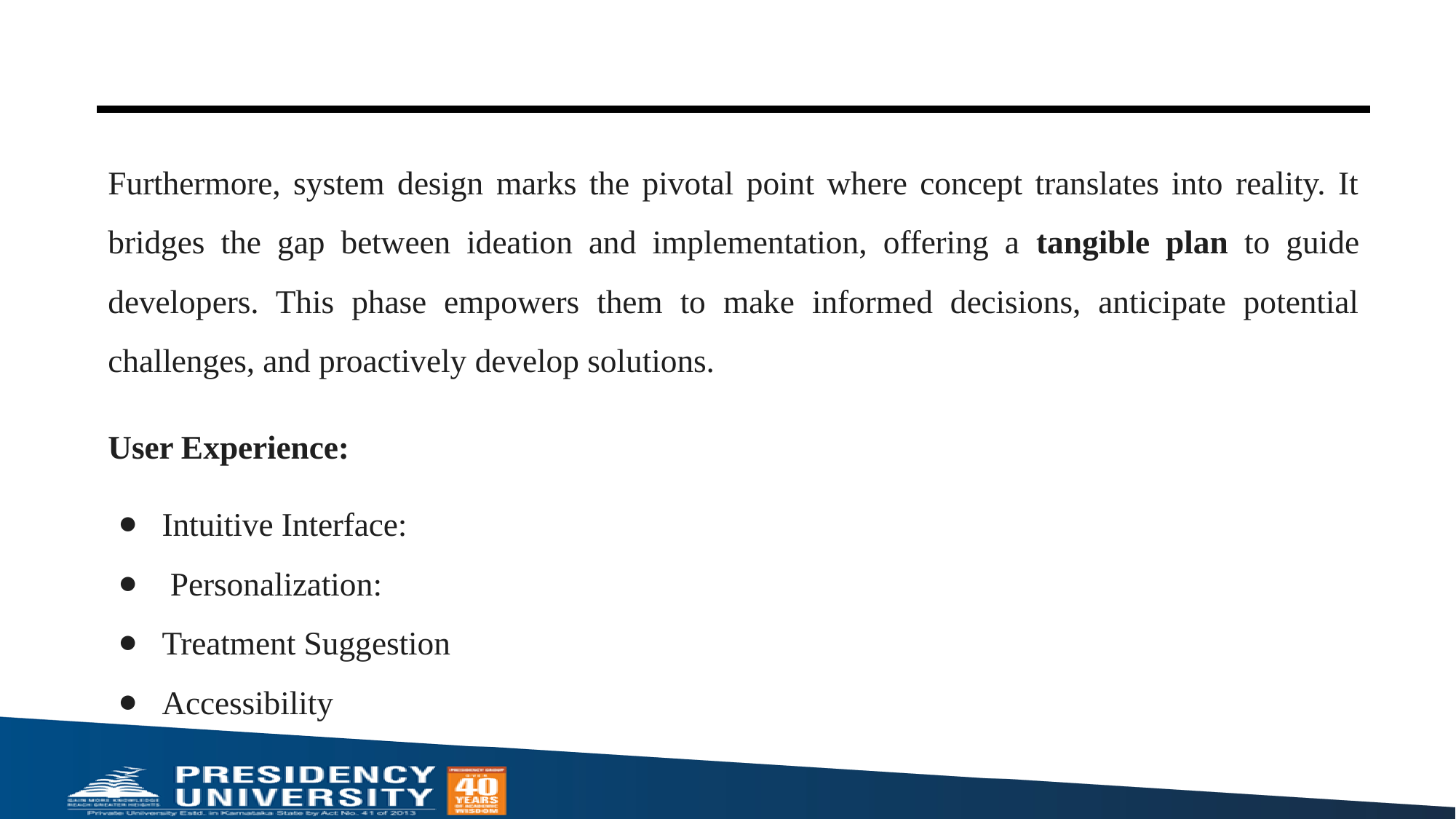

Furthermore, system design marks the pivotal point where concept translates into reality. It bridges the gap between ideation and implementation, offering a tangible plan to guide developers. This phase empowers them to make informed decisions, anticipate potential challenges, and proactively develop solutions.
User Experience:
Intuitive Interface:
 Personalization:
Treatment Suggestion
Accessibility